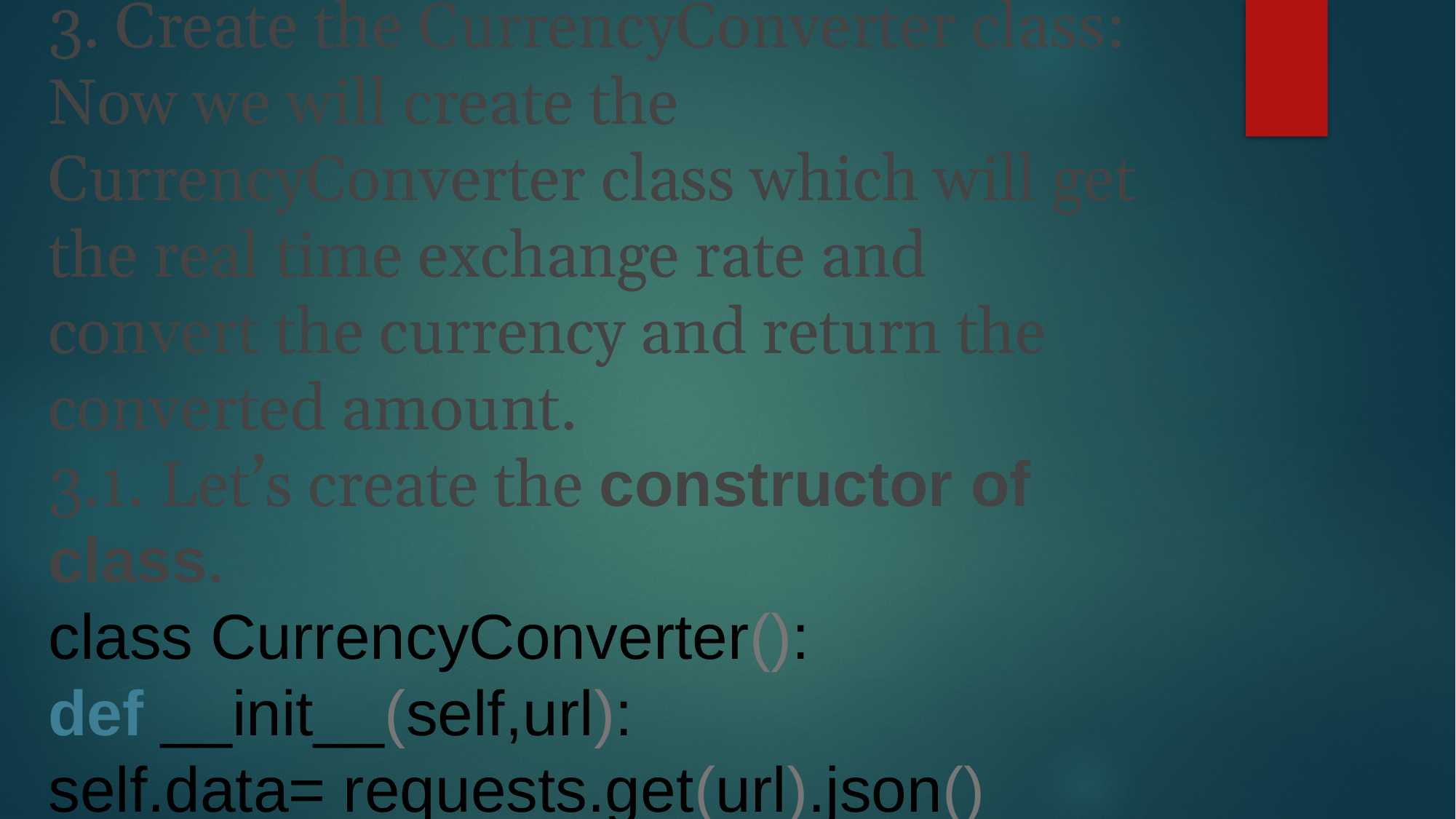

# 3. Create the CurrencyConverter class: Now we will create the CurrencyConverter class which will get the real time exchange rate and convert the currency and return the converted amount. 3.1. Let’s create the constructor of class. class CurrencyConverter(): def __init__(self,url): self.data= requests.get(url).json() self.currencies = self.data['rates']